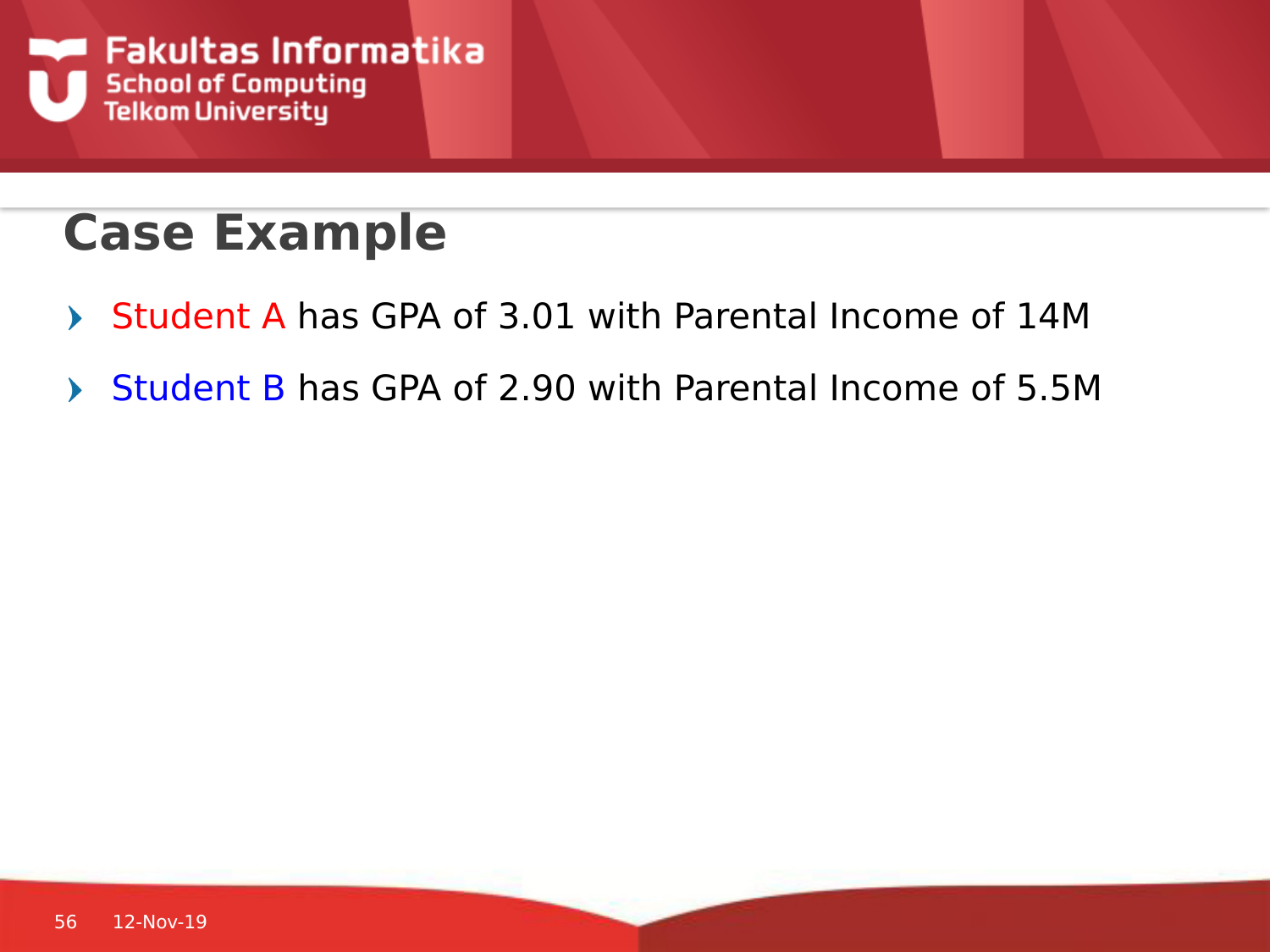

# Case Example
Student A has GPA of 3.01 with Parental Income of 14M
Student B has GPA of 2.90 with Parental Income of 5.5M

56
12-Nov-19